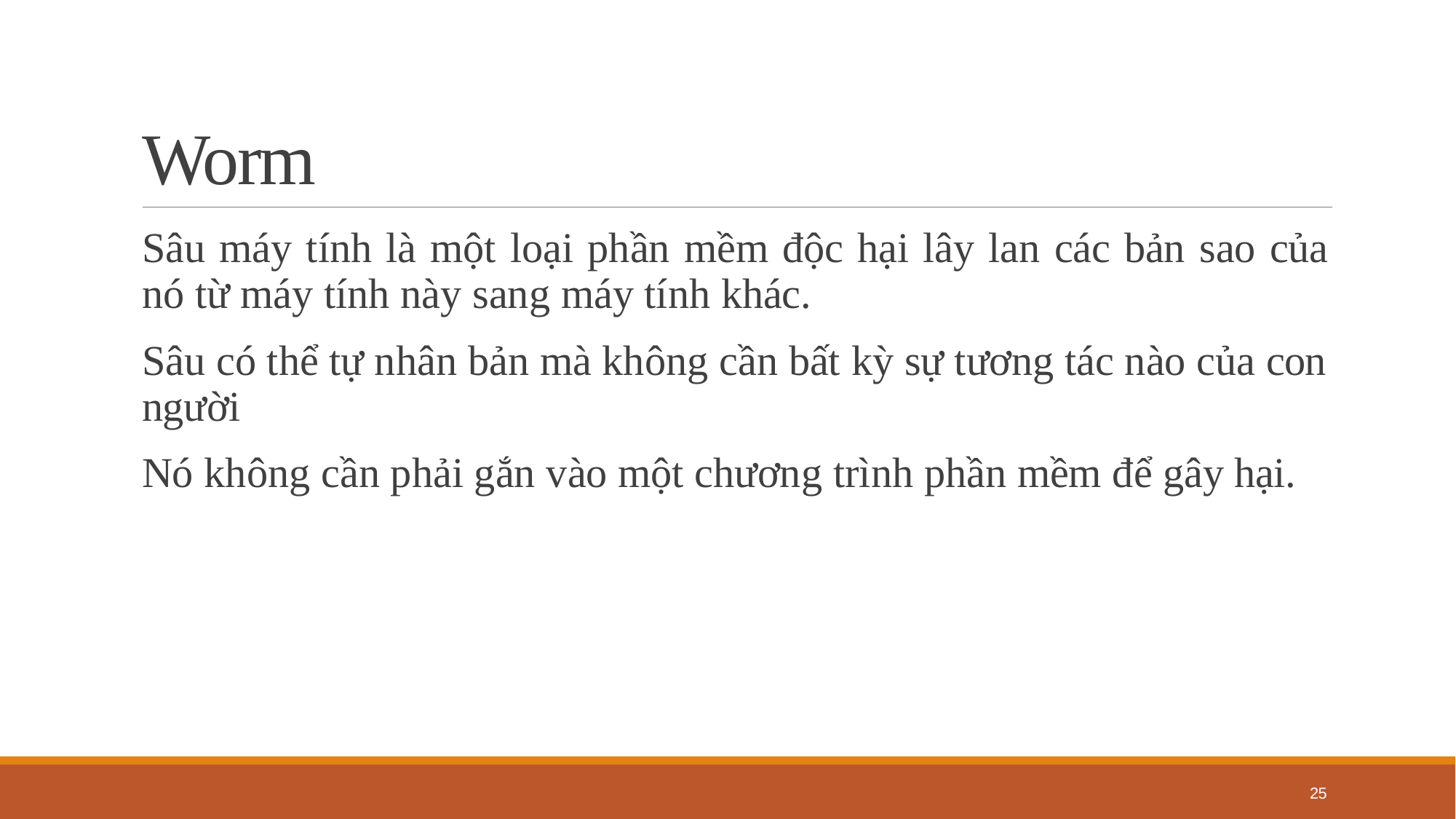

# Worm
Sâu máy tính là một loại phần mềm độc hại lây lan các bản sao của nó từ máy tính này sang máy tính khác.
Sâu có thể tự nhân bản mà không cần bất kỳ sự tương tác nào của con người
Nó không cần phải gắn vào một chương trình phần mềm để gây hại.
25